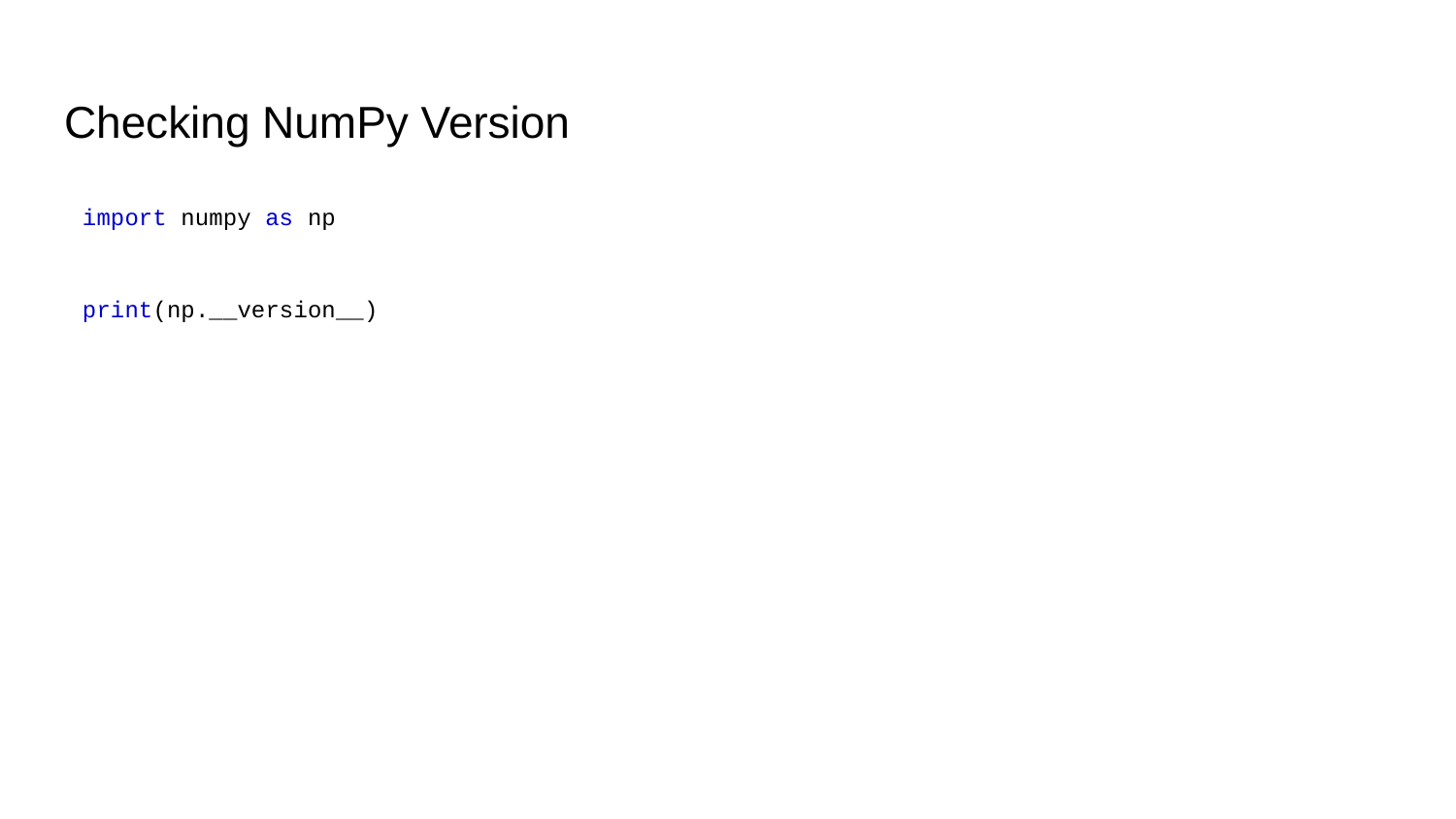

# Checking NumPy Version

import numpy as np
print(np.__version__)